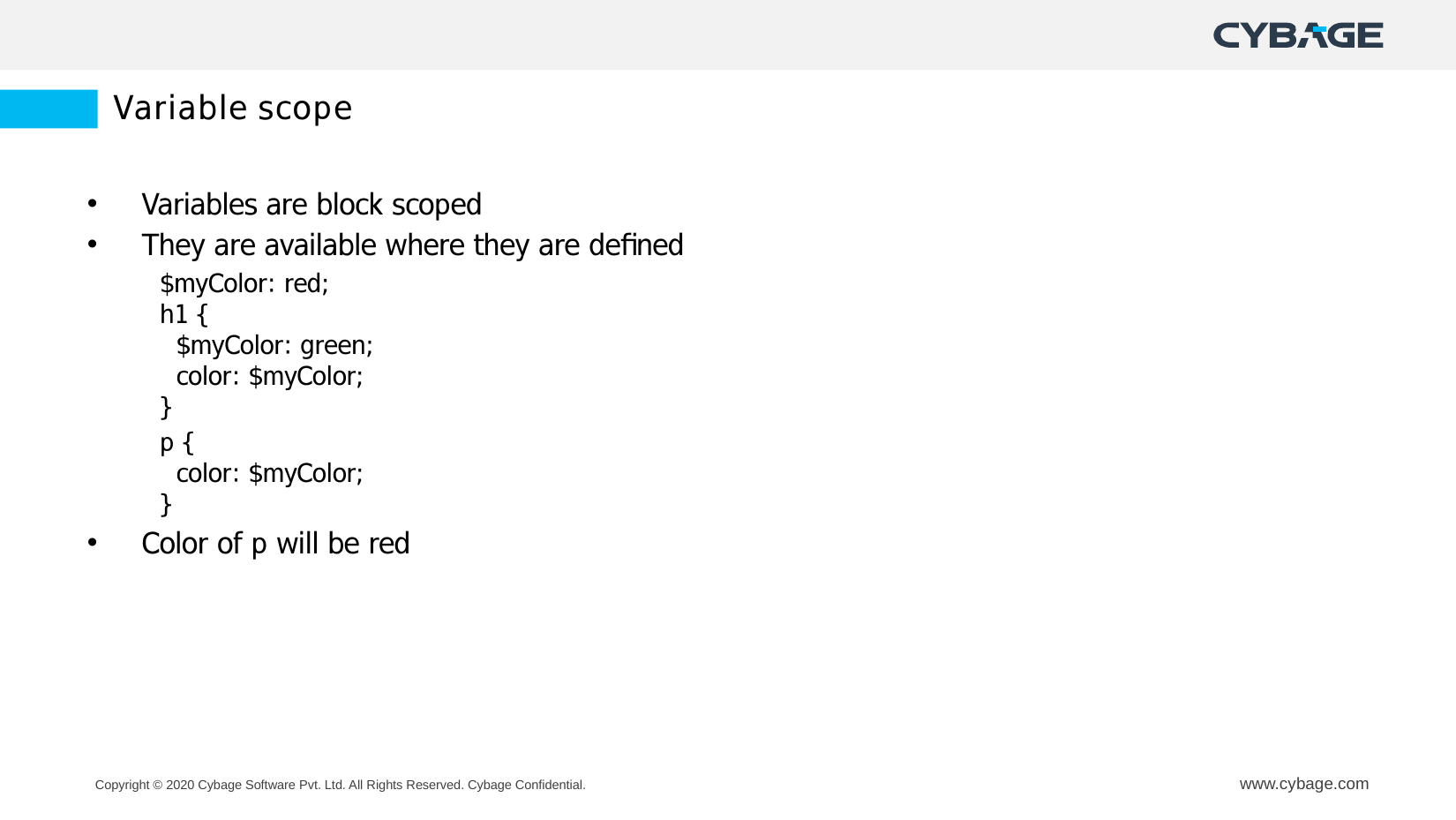

# Variable scope
Variables are block scoped
They are available where they are defined
$myColor: red;
h1 {
  $myColor: green;
  color: $myColor;
}
p {
  color: $myColor;
}
Color of p will be red